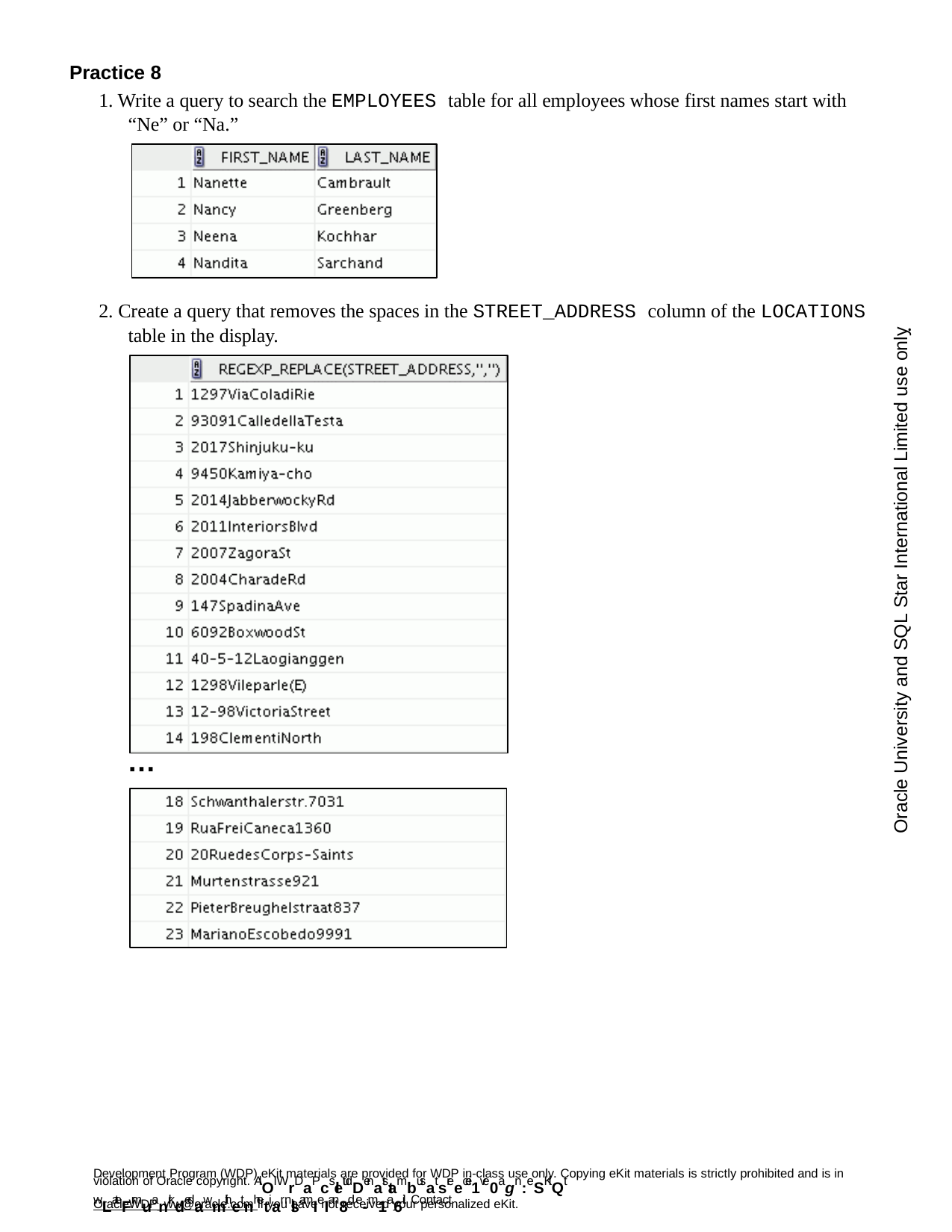

Practice 8
1. Write a query to search the EMPLOYEES table for all employees whose first names start with  “Ne” or “Na.”

2. Create a query that removes the spaces in the STREET_ADDRESS column of the LOCATIONS
table in the display.
Oracle University and SQL Star International Limited use onlyฺ

…

Development Program (WDP) eKit materials are provided for WDP in-class use only. Copying eKit materials is strictly prohibited and is in
violation of Oracle copyright. AlOl WrDaPcsletudDenatstambusat sreecei1ve0agn:eSKiQt wLateFrmuanrkdedawmithetnhetiar nlsamIeI an8d e-m1a6il. Contact
OracleWDP_ww@oracle.com if you have not received your personalized eKit.